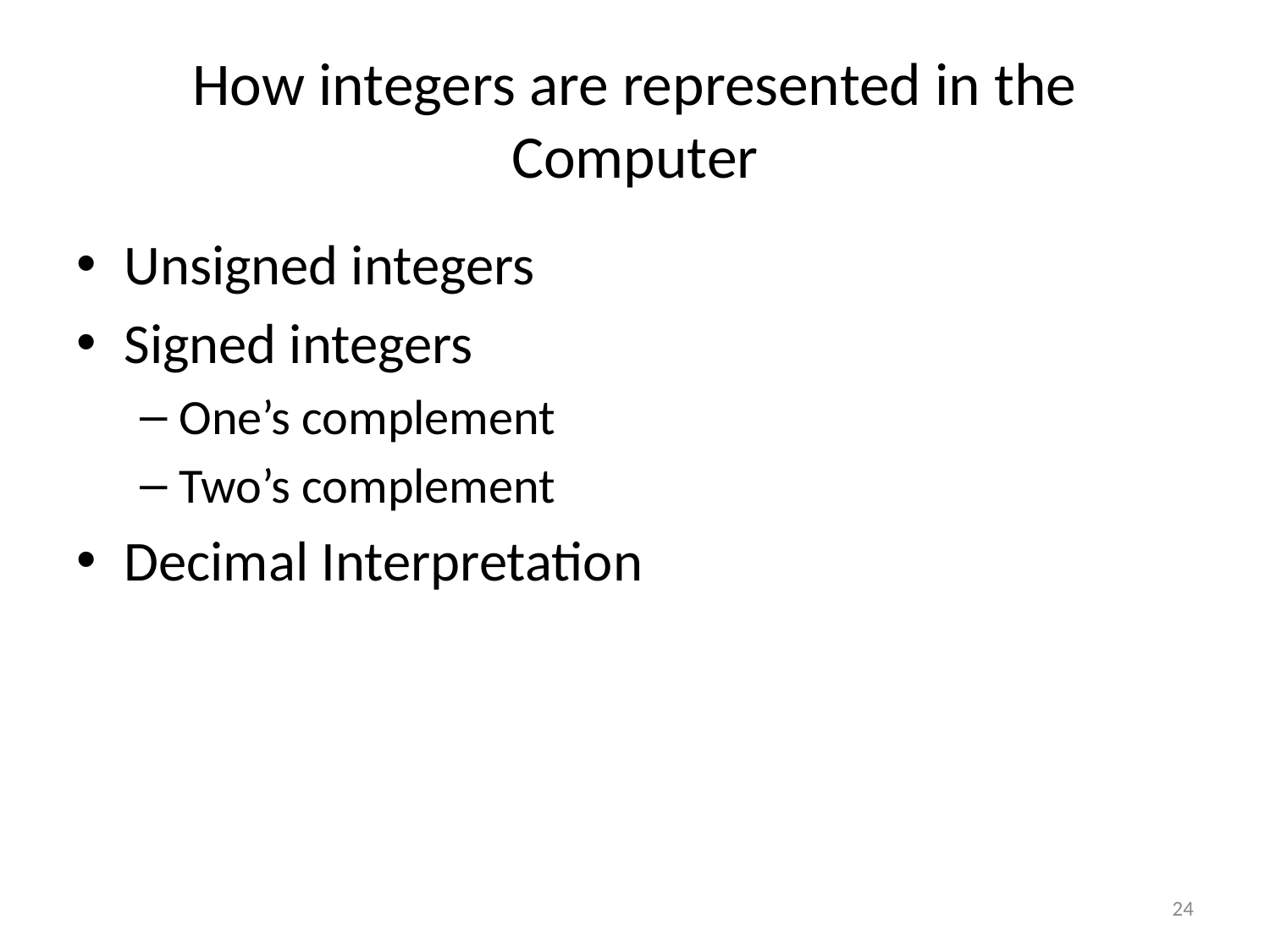

# How integers are represented in the Computer
Unsigned integers
Signed integers
One’s complement
Two’s complement
Decimal Interpretation

24